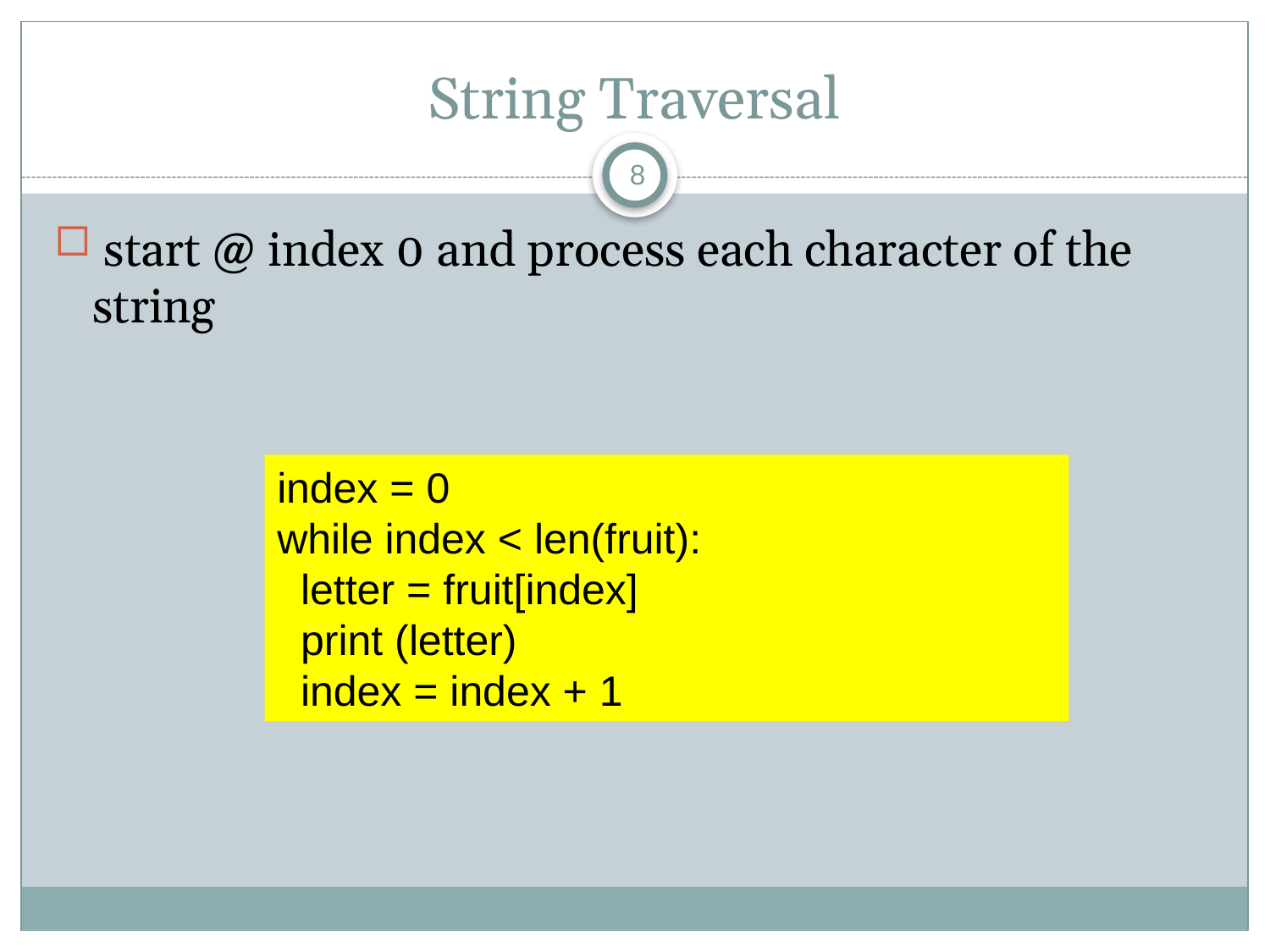

# String Traversal
8
 start @ index 0 and process each character of the string

index = 0
while index < len(fruit):
  letter = fruit[index]
  print (letter)
  index = index + 1